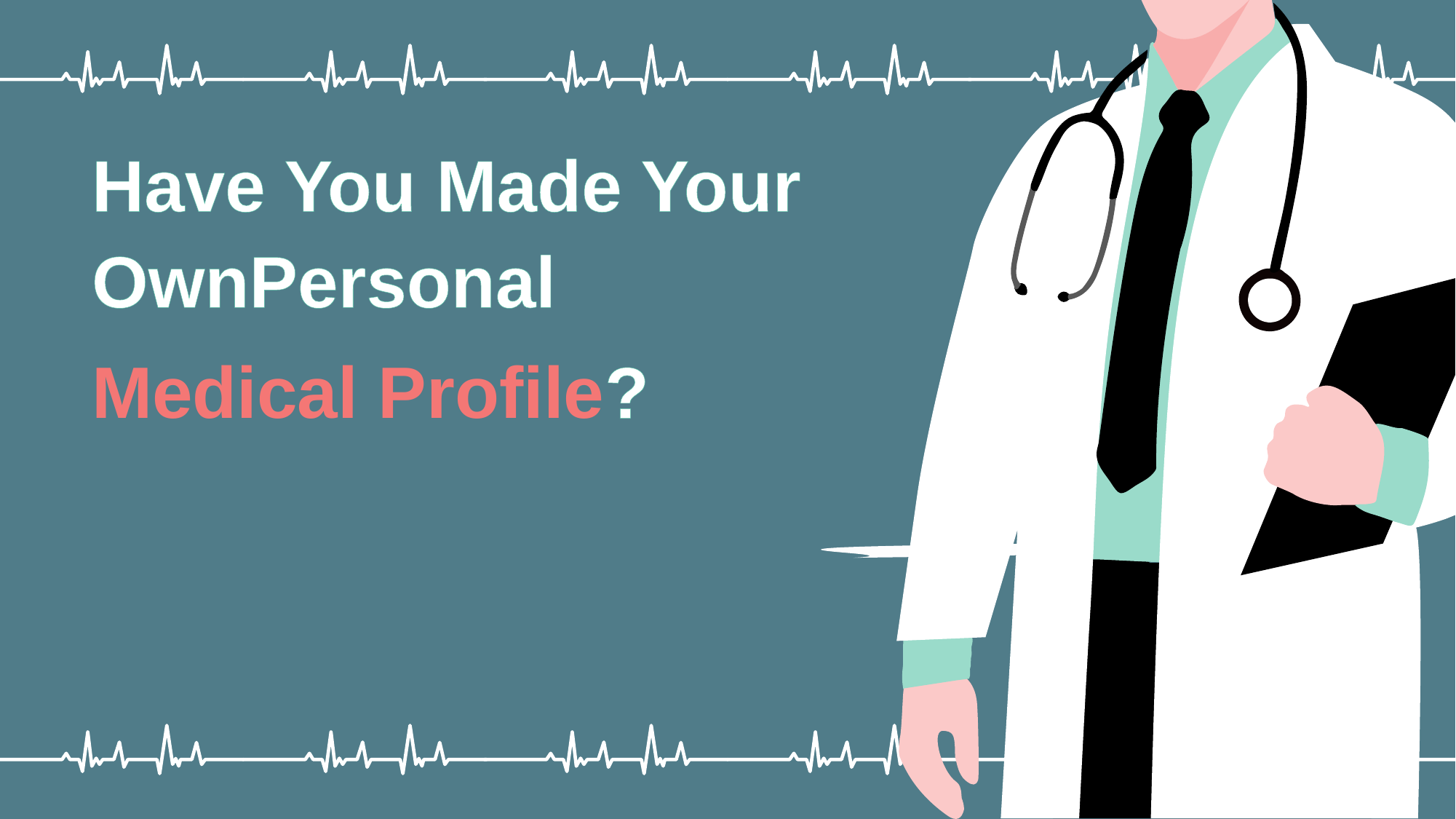

Have You Made Your OwnPersonal
Medical Profile?